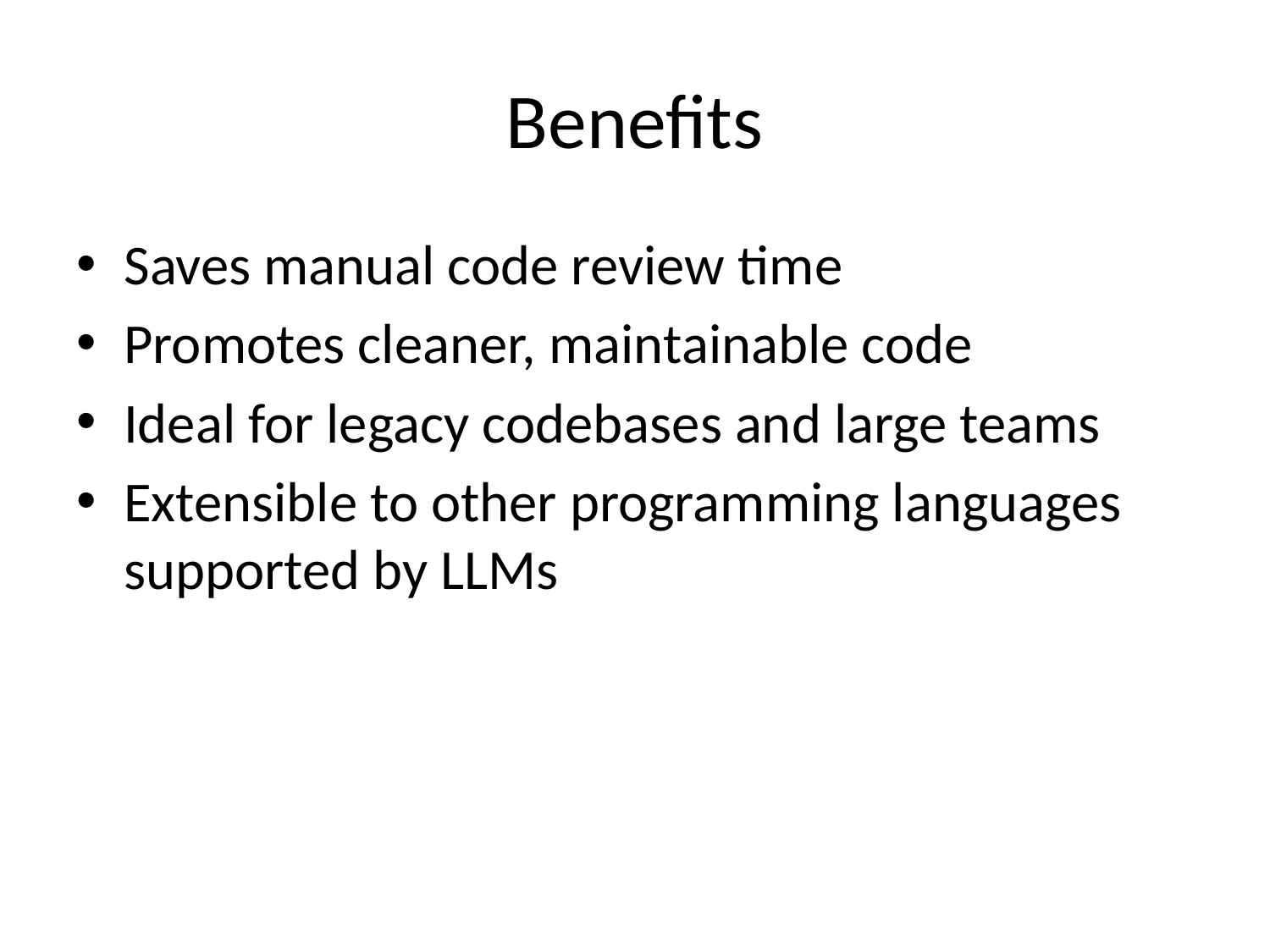

# Benefits
Saves manual code review time
Promotes cleaner, maintainable code
Ideal for legacy codebases and large teams
Extensible to other programming languages supported by LLMs